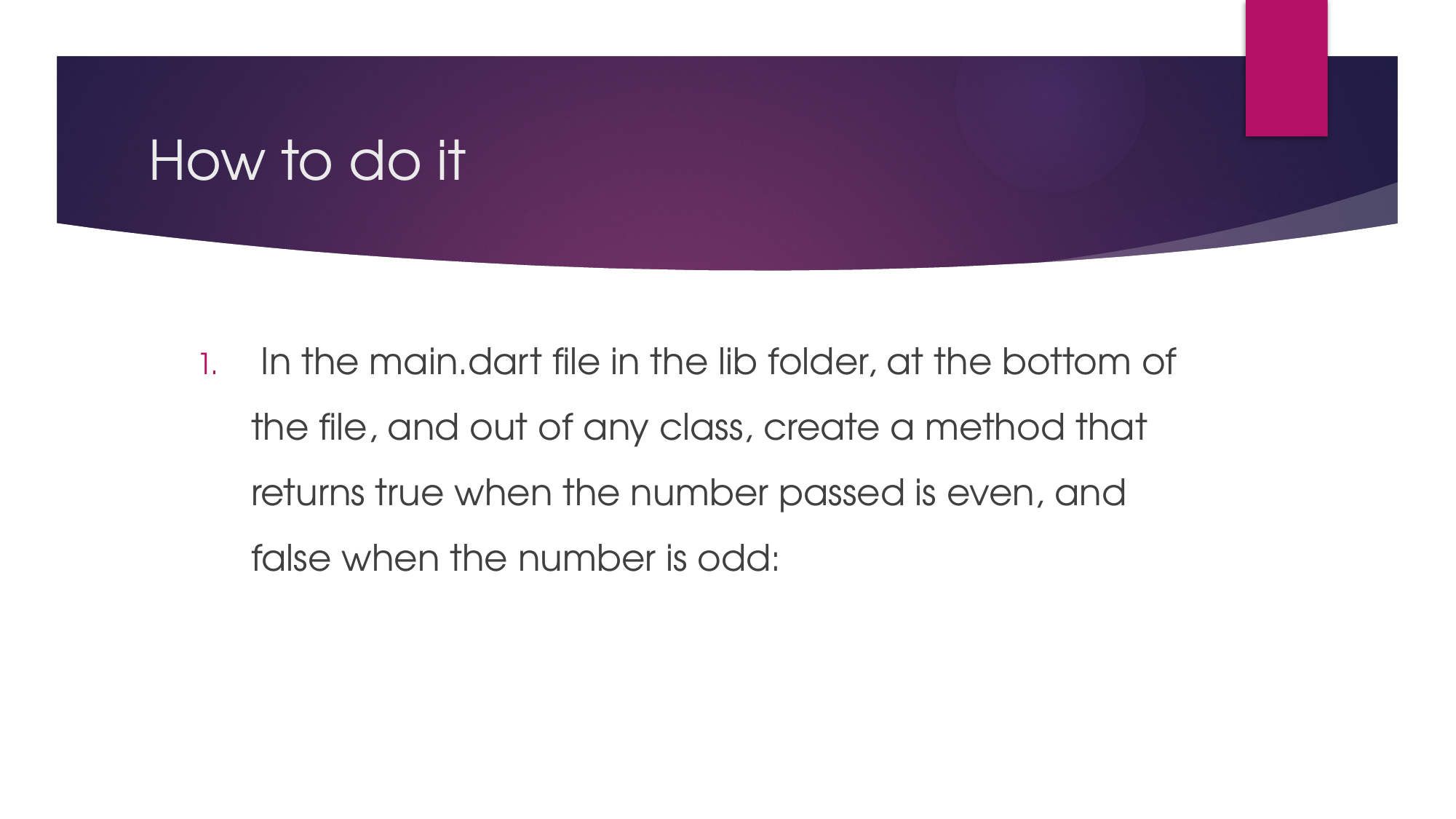

# How to do it
 In the main.dart file in the lib folder, at the bottom of the file, and out of any class, create a method that returns true when the number passed is even, and false when the number is odd: